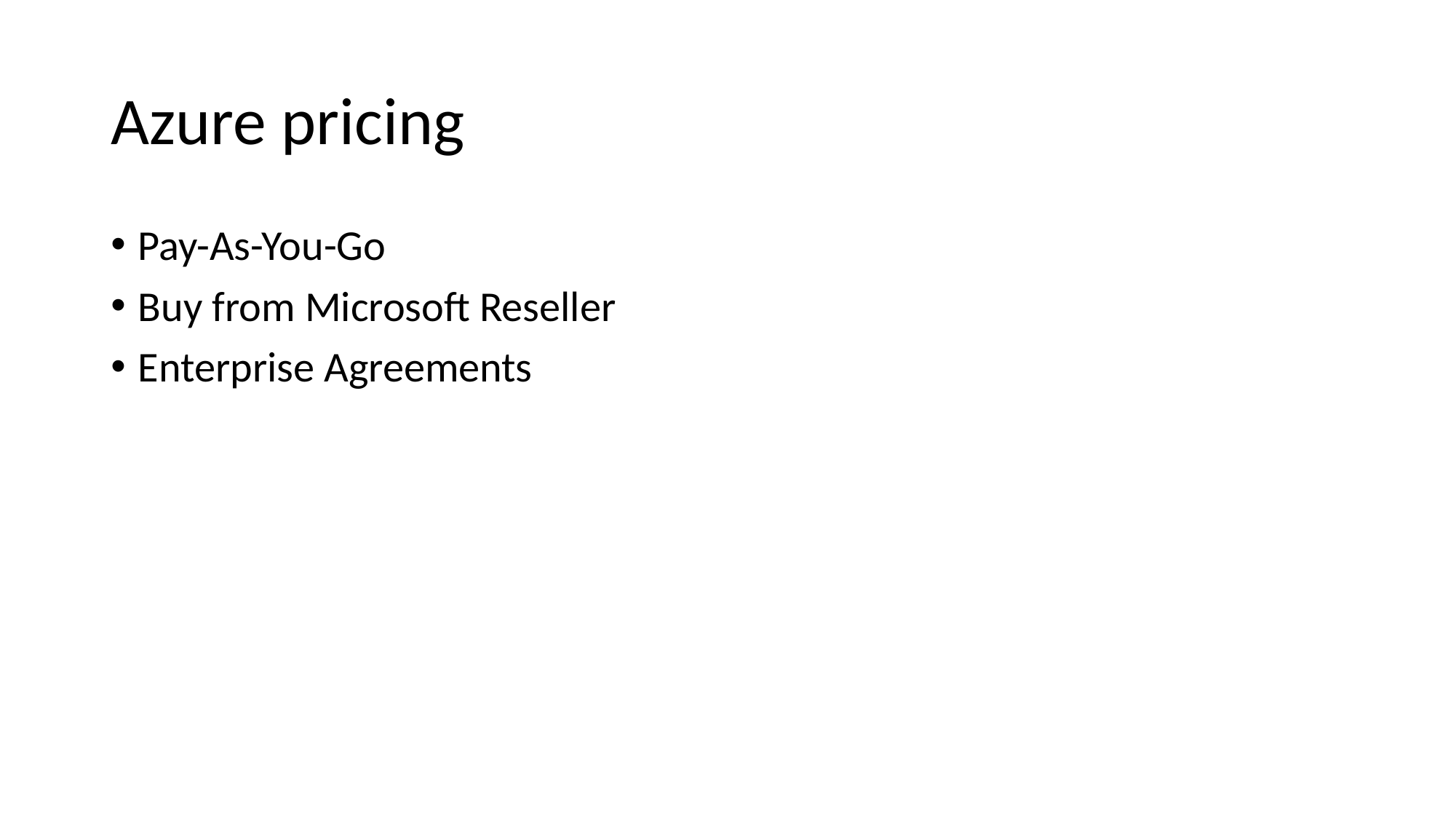

# Azure pricing
Pay-As-You-Go
Buy from Microsoft Reseller
Enterprise Agreements